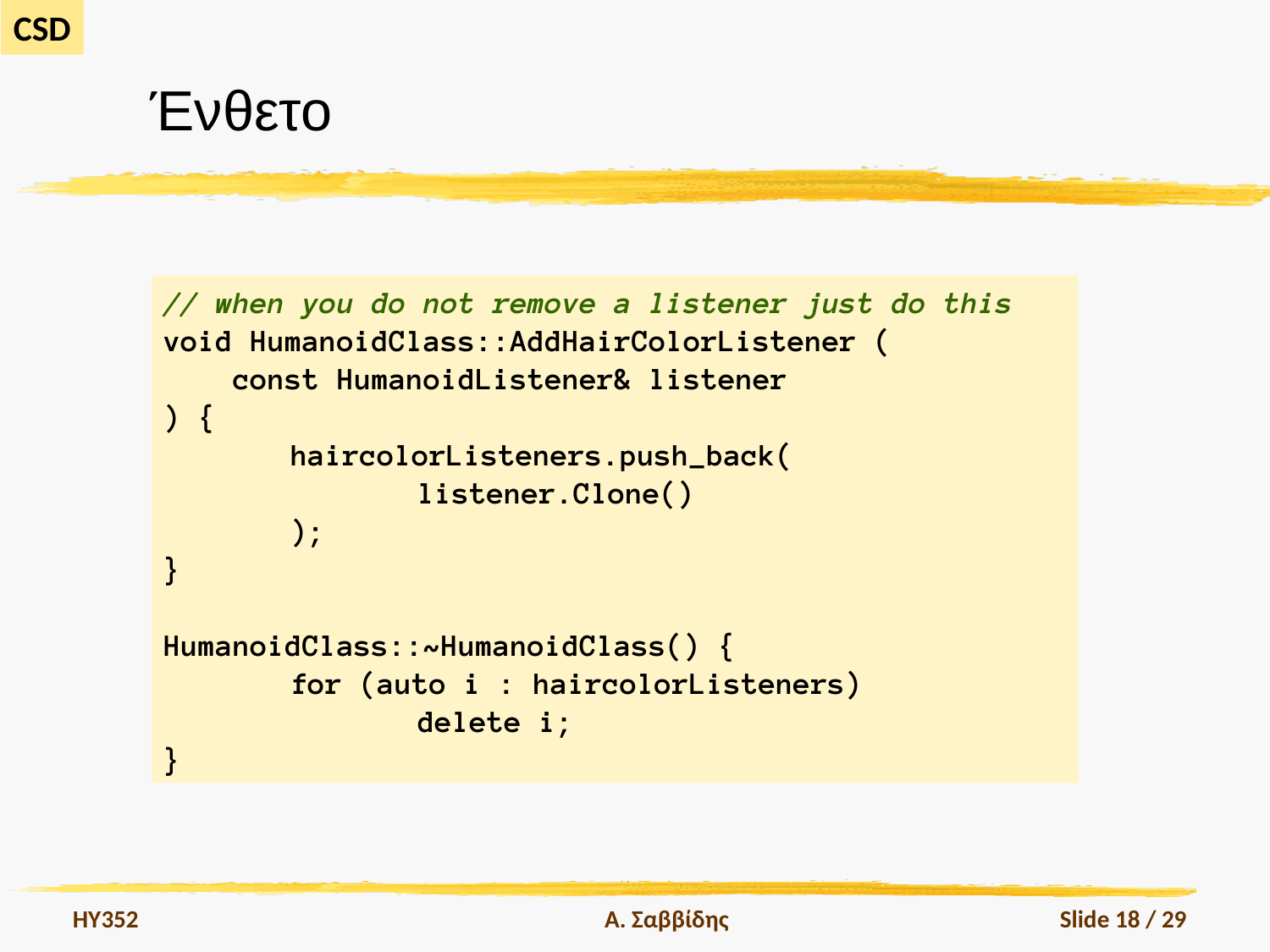

# Ένθετο
// when you do not remove a listener just do this
void HumanoidClass::AddHairColorListener (
    const HumanoidListener& listener
) {
	haircolorListeners.push_back(
		listener.Clone()
	);
}

HumanoidClass::~HumanoidClass() {
	for (auto i : haircolorListeners)
		delete i;
}
HY352
Α. Σαββίδης
Slide 18 / 29